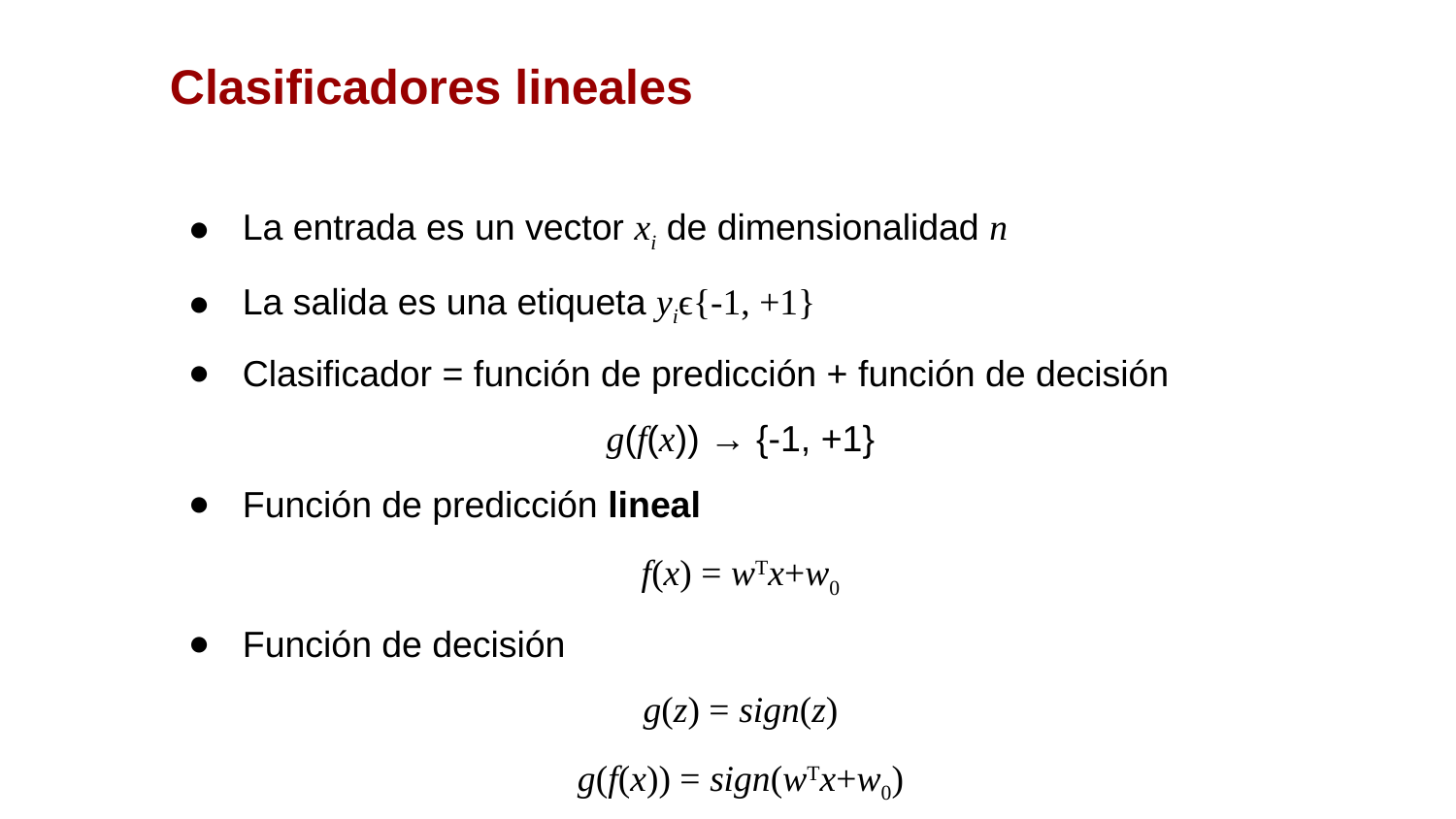

Clasificadores lineales

La entrada es un vector xi de dimensionalidad n
La salida es una etiqueta yiϵ{-1, +1}
Clasificador = función de predicción + función de decisión
g(f(x)) → {-1, +1}
Función de predicción lineal
f(x) = wTx+w0
Función de decisión
g(z) = sign(z)
g(f(x)) = sign(wTx+w0)